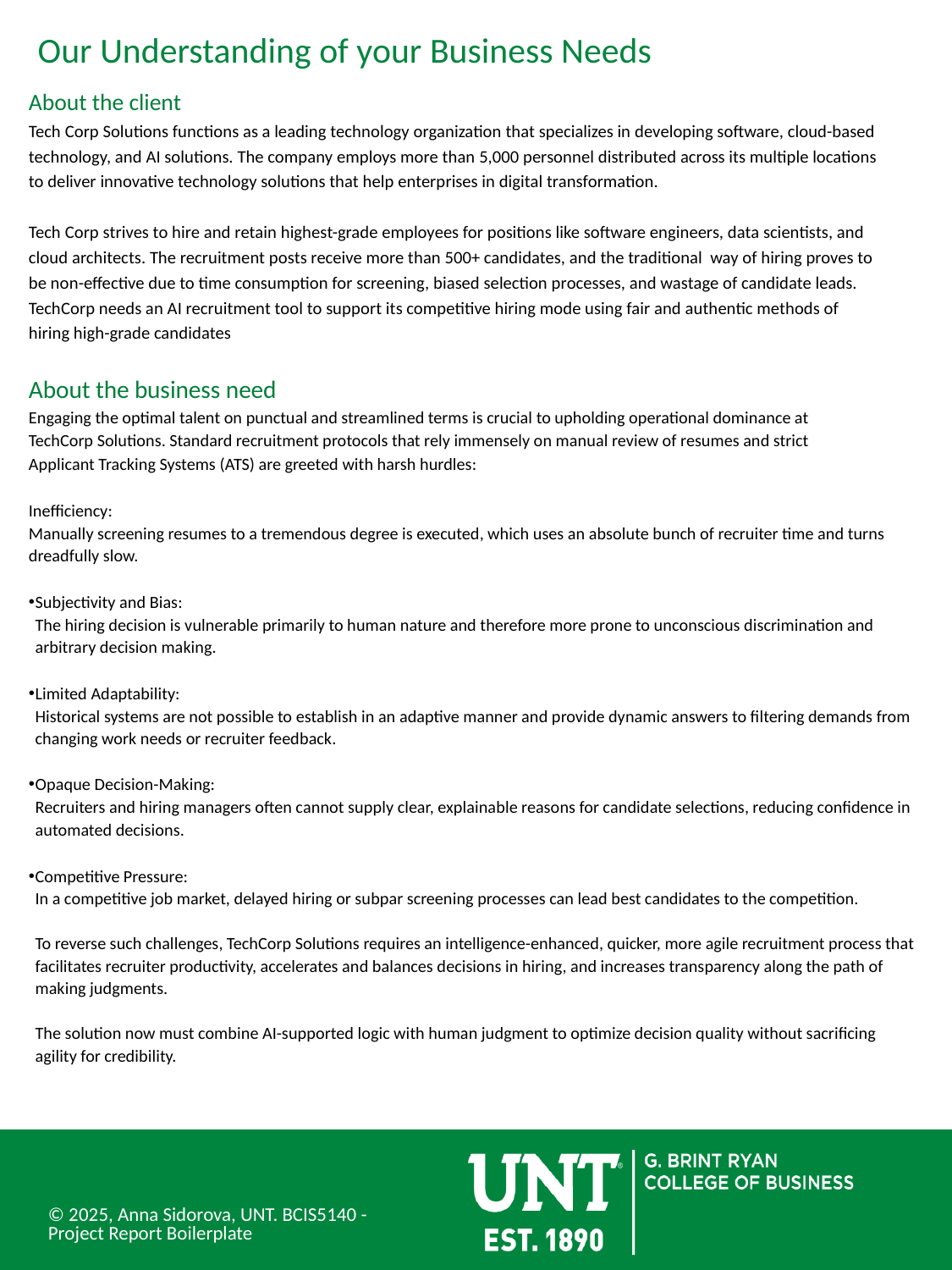

# Our Understanding of your Business Needs
About the client
Tech Corp Solutions functions as a leading technology organization that specializes in developing software, cloud-based technology, and AI solutions. The company employs more than 5,000 personnel distributed across its multiple locations to deliver innovative technology solutions that help enterprises in digital transformation.
Tech Corp strives to hire and retain highest-grade employees for positions like software engineers, data scientists, and cloud architects. The recruitment posts receive more than 500+ candidates, and the traditional  way of hiring proves to be non-effective due to time consumption for screening, biased selection processes, and wastage of candidate leads. TechCorp needs an AI recruitment tool to support its competitive hiring mode using fair and authentic methods of hiring high-grade candidates

About the business need
Engaging the optimal talent on punctual and streamlined terms is crucial to upholding operational dominance at
TechCorp Solutions. Standard recruitment protocols that rely immensely on manual review of resumes and strict
Applicant Tracking Systems (ATS) are greeted with harsh hurdles:

Inefficiency:
Manually screening resumes to a tremendous degree is executed, which uses an absolute bunch of recruiter time and turns dreadfully slow.

Subjectivity and Bias:
The hiring decision is vulnerable primarily to human nature and therefore more prone to unconscious discrimination and arbitrary decision making.

Limited Adaptability:
Historical systems are not possible to establish in an adaptive manner and provide dynamic answers to filtering demands from changing work needs or recruiter feedback.
Opaque Decision-Making:
Recruiters and hiring managers often cannot supply clear, explainable reasons for candidate selections, reducing confidence in automated decisions.

Competitive Pressure:
In a competitive job market, delayed hiring or subpar screening processes can lead best candidates to the competition.
To reverse such challenges, TechCorp Solutions requires an intelligence-enhanced, quicker, more agile recruitment process that facilitates recruiter productivity, accelerates and balances decisions in hiring, and increases transparency along the path of making judgments.
The solution now must combine AI-supported logic with human judgment to optimize decision quality without sacrificing agility for credibility.
© 2025, Anna Sidorova, UNT. BCIS5140 - Project Report Boilerplate